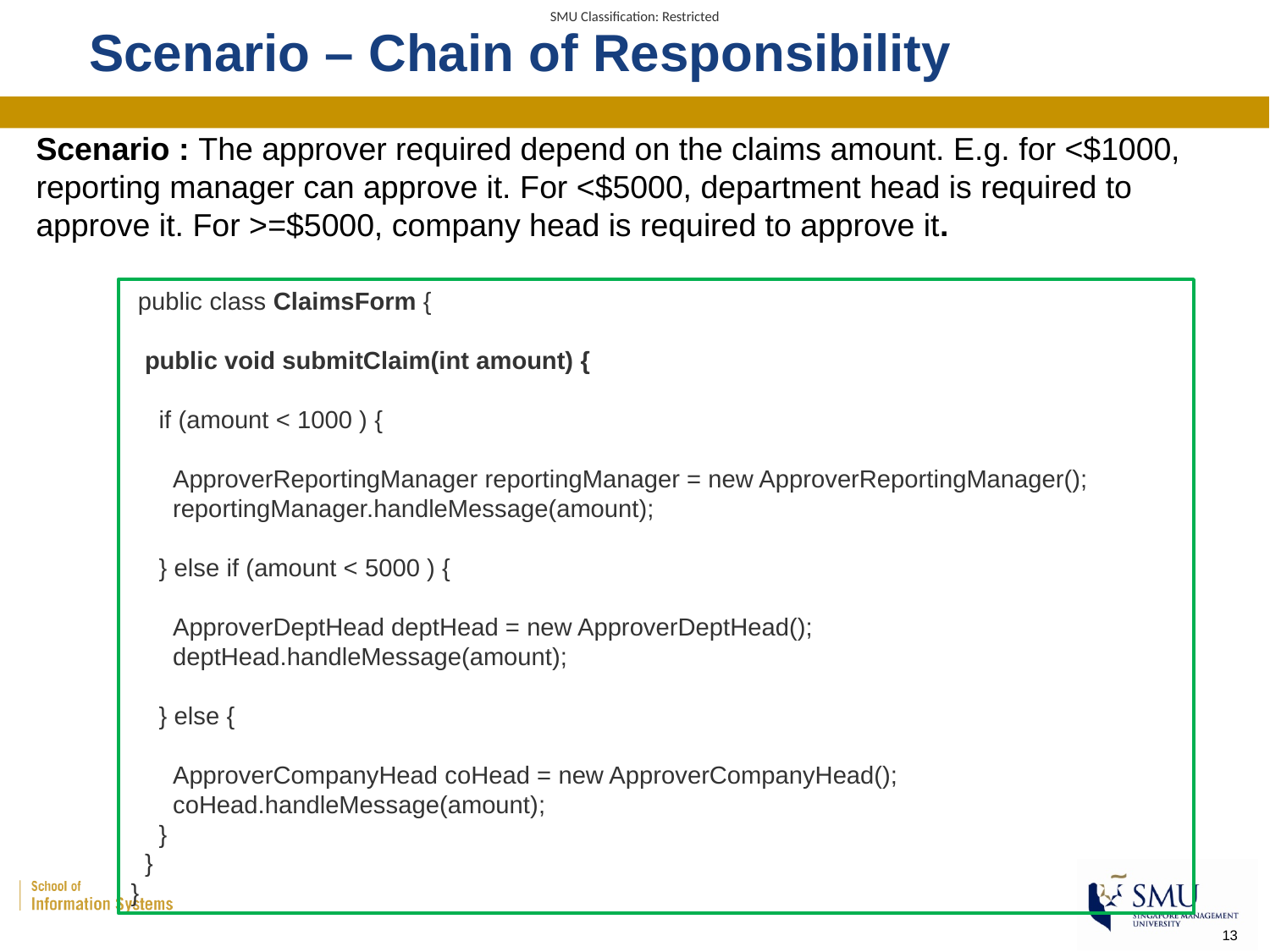

# Scenario – Chain of Responsibility
Scenario : The approver required depend on the claims amount. E.g. for <$1000, reporting manager can approve it. For <$5000, department head is required to approve it. For >=$5000, company head is required to approve it.
 public class ClaimsForm {

  public void submitClaim(int amount) {

    if (amount < 1000 ) {

      ApproverReportingManager reportingManager = new ApproverReportingManager();
      reportingManager.handleMessage(amount);

    } else if (amount < 5000 ) {

      ApproverDeptHead deptHead = new ApproverDeptHead();
      deptHead.handleMessage(amount);

    } else {

      ApproverCompanyHead coHead = new ApproverCompanyHead();
      coHead.handleMessage(amount);
    }
  }
}
13